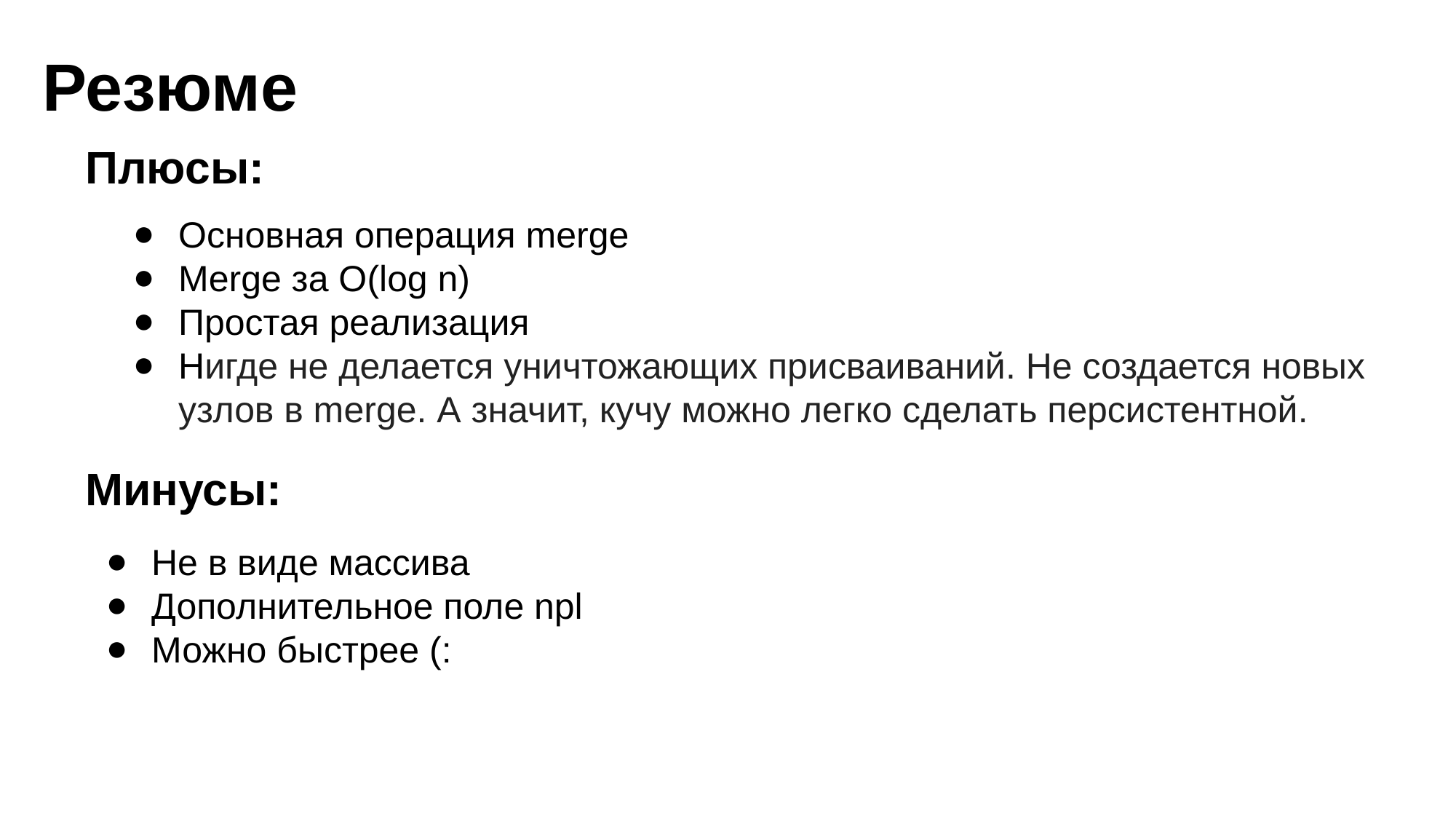

Резюме
Плюсы:
Основная операция merge
Merge за O(log n)
Простая реализация
Нигде не делается уничтожающих присваиваний. Не создается новых узлов в merge. А значит, кучу можно легко сделать персистентной.
Минусы:
Не в виде массива
Дополнительное поле npl
Можно быстрее (: